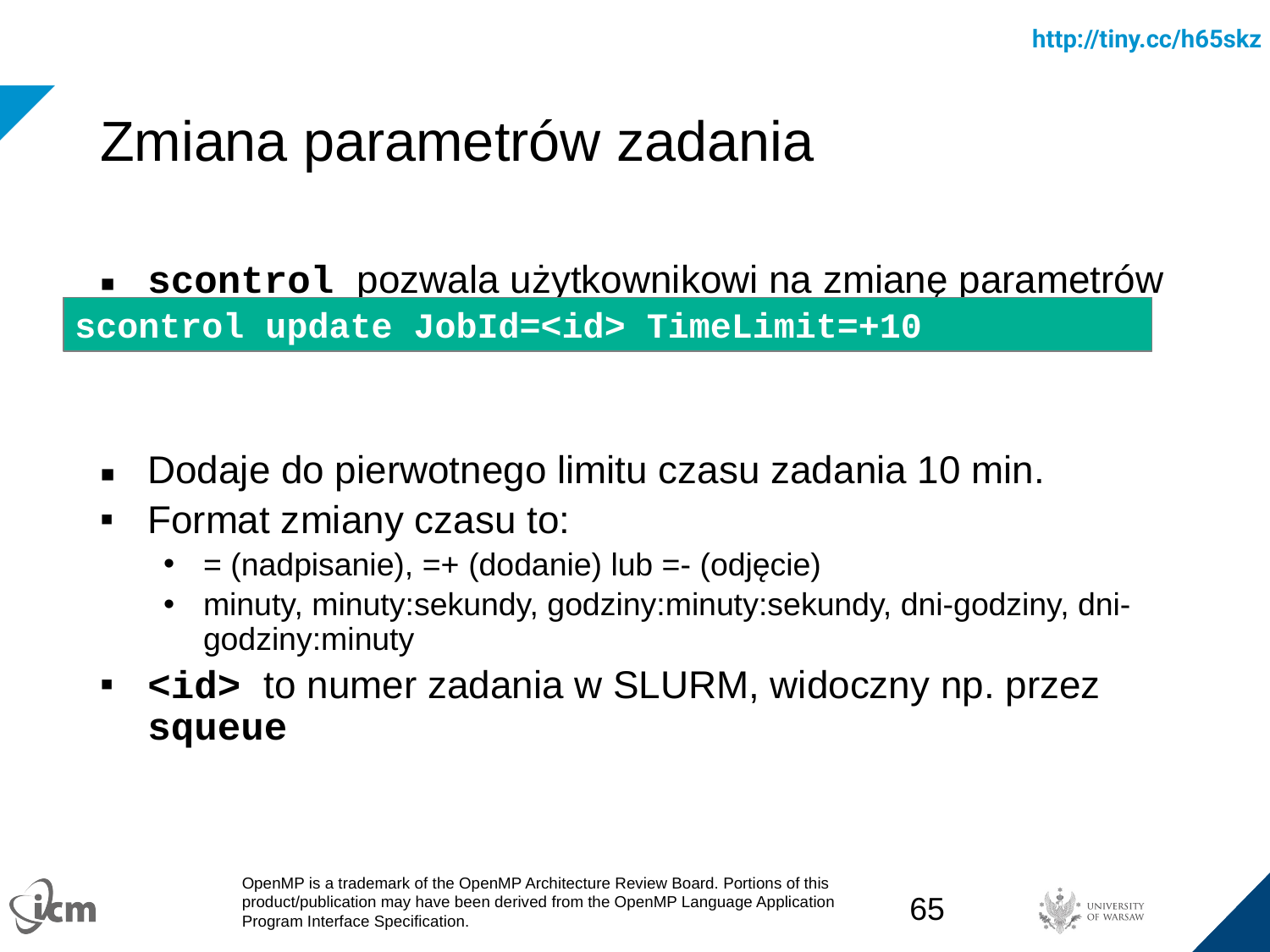

# Zmiana parametrów zadania
scontrol pozwala użytkownikowi na zmianę parametrów jego zadań, np.

Dodaje do pierwotnego limitu czasu zadania 10 min.
Format zmiany czasu to:
= (nadpisanie), =+ (dodanie) lub =- (odjęcie)
minuty, minuty:sekundy, godziny:minuty:sekundy, dni-godziny, dni-godziny:minuty
<id> to numer zadania w SLURM, widoczny np. przez squeue

scontrol update JobId=<id> TimeLimit=+10
65